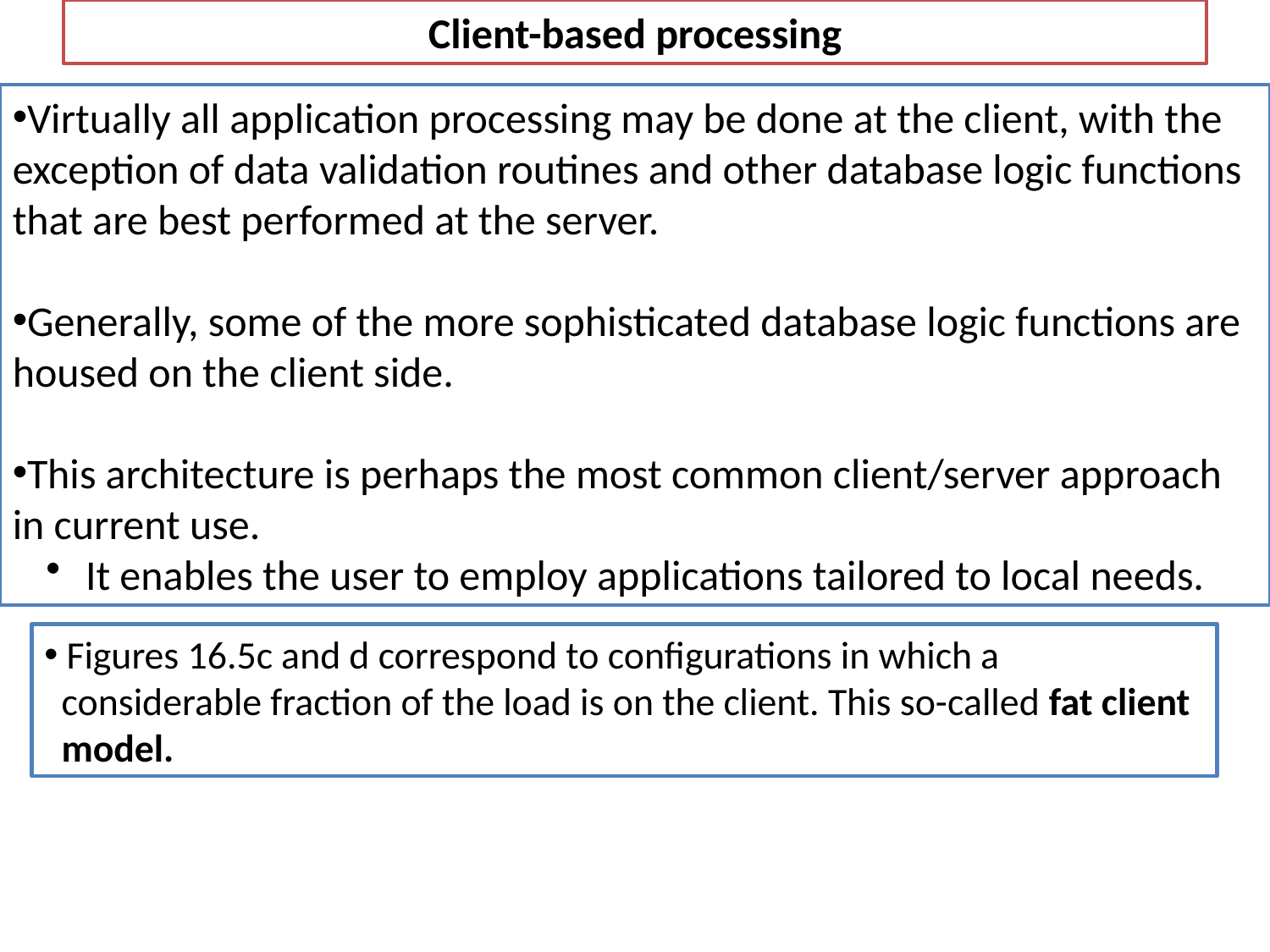

# Client-based processing
Virtually all application processing may be done at the client, with the exception of data validation routines and other database logic functions that are best performed at the server.

Generally, some of the more sophisticated database logic functions are housed on the client side.

This architecture is perhaps the most common client/server approach in current use.
 It enables the user to employ applications tailored to local needs.
 Figures 16.5c and d correspond to configurations in which a
  considerable fraction of the load is on the client. This so-called fat client
  model.